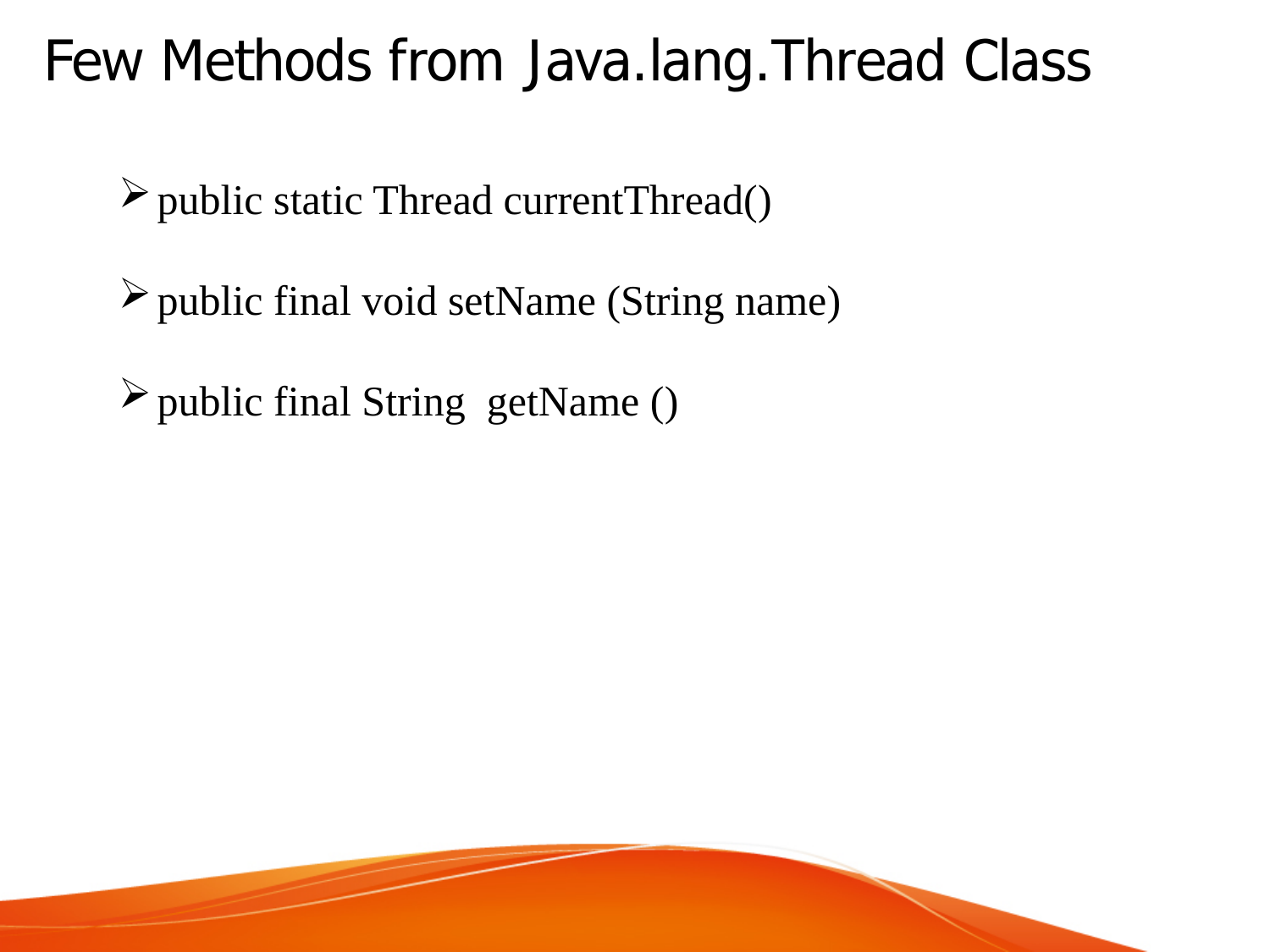

Few Methods from Java.lang.Thread Class

public static Thread currentThread()

public final void setName (String name)

public final String  getName ()